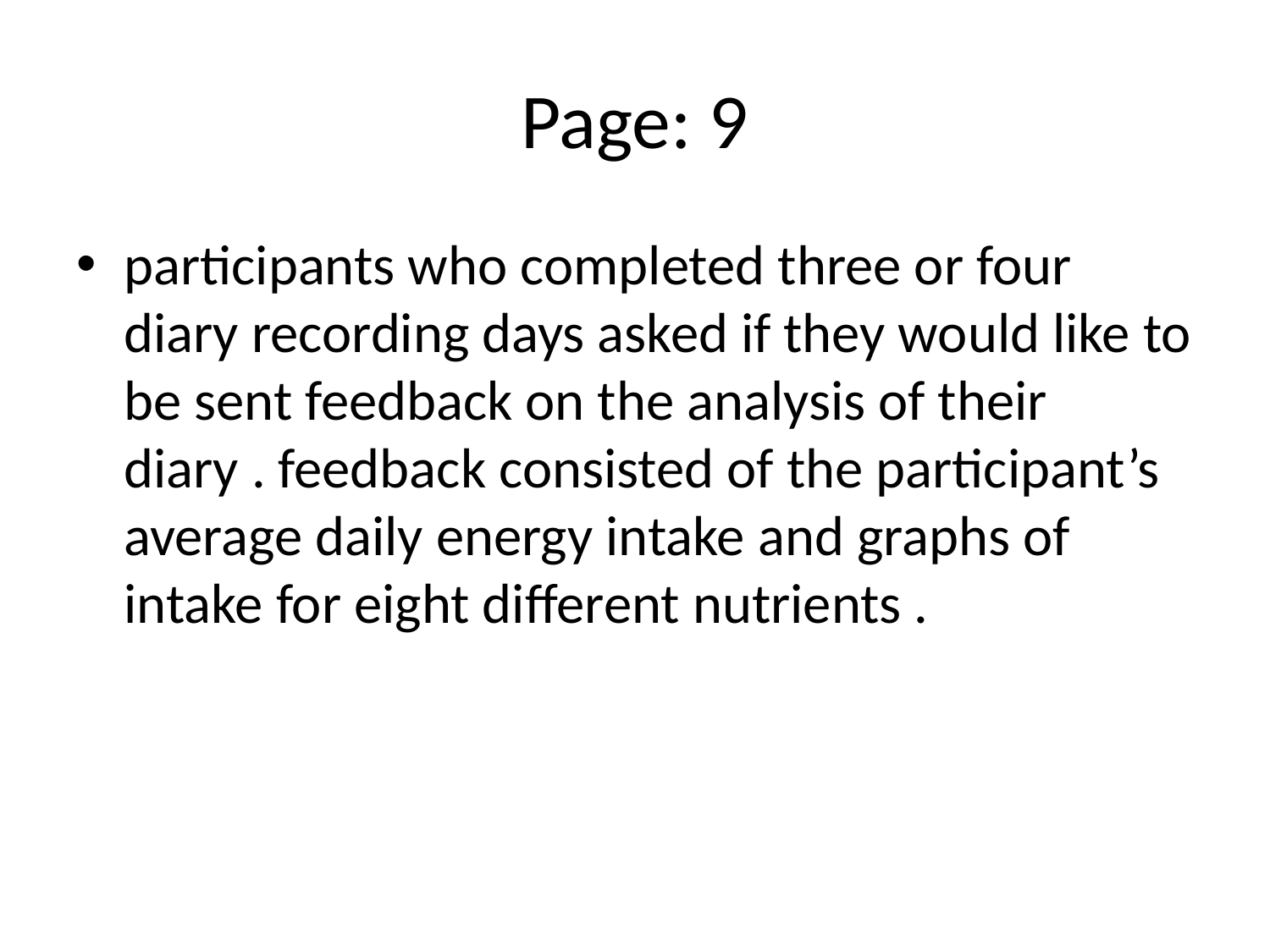

# Page: 9
participants who completed three or four diary recording days asked if they would like to be sent feedback on the analysis of their diary . feedback consisted of the participant’s average daily energy intake and graphs of intake for eight different nutrients .